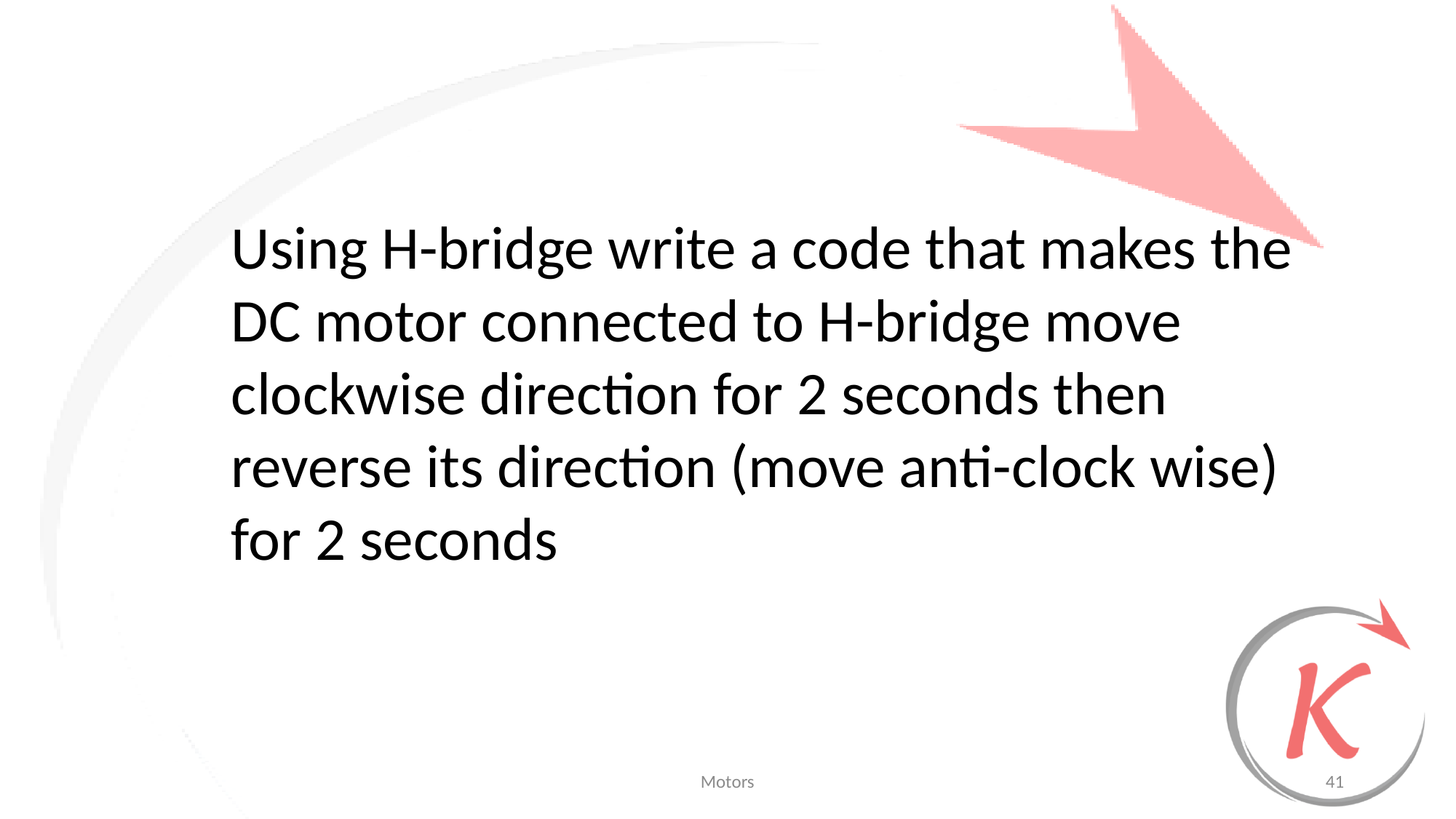

Using H-bridge write a code that makes the DC motor connected to H-bridge move clockwise direction for 2 seconds then reverse its direction (move anti-clock wise) for 2 seconds
Motors
41